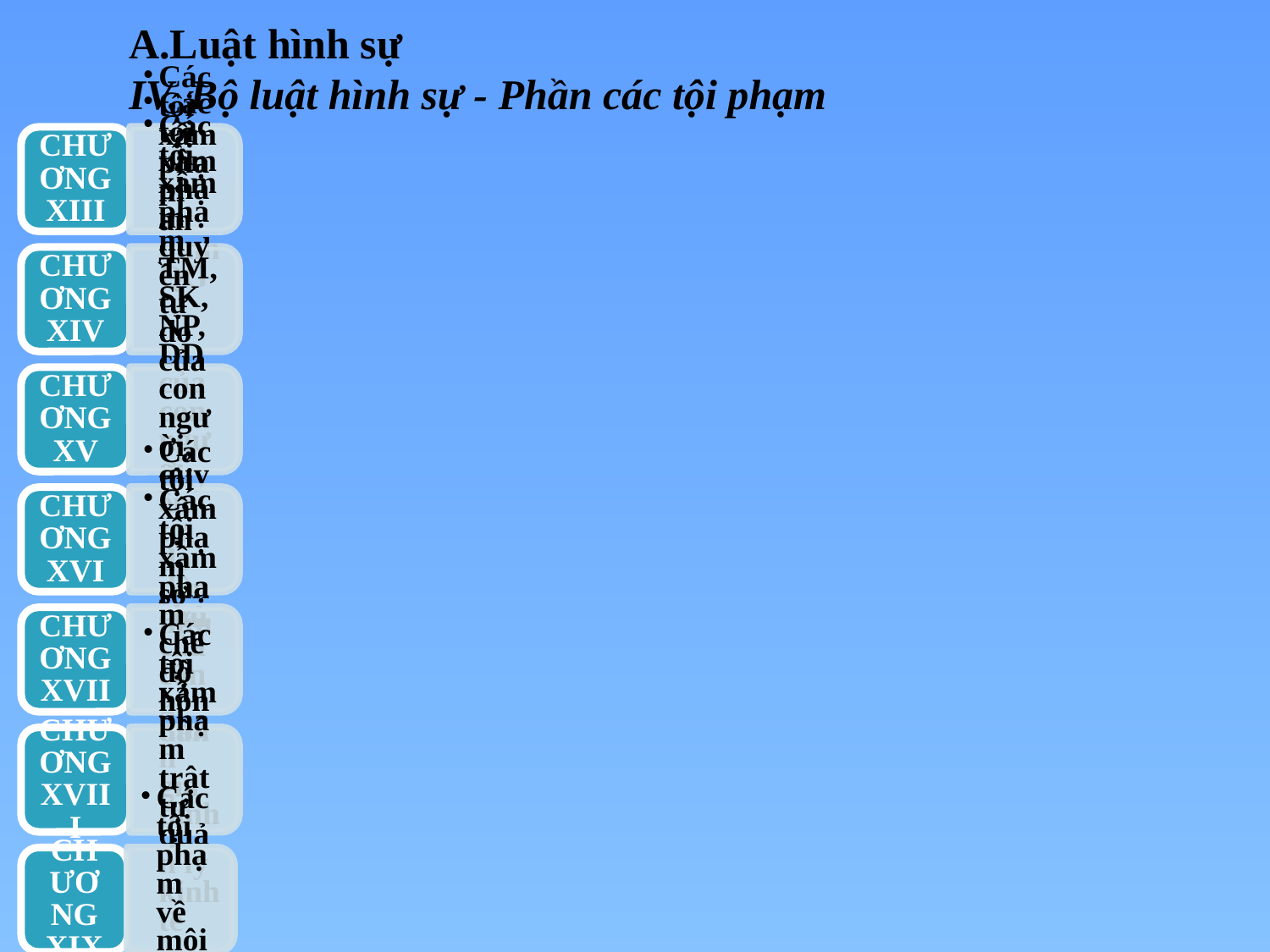

A.Luật hình sự
IV. Bộ luật hình sự - Phần các tội phạm

CHƯƠNG XIII
Các tội xâm phạm an ninh QG

CHƯƠNG XIV
Các tội xâm phạm TM, SK, NP, DD của con người

CHƯƠNG XV
Các tội xâm phạm quyền tự do của con người, quyền tự do dân chủ của công dân

CHƯƠNG XVI
Các tội xâm phạm sở hữu

CHƯƠNG XVII
Các tội xâm phạm chế độ hôn nhân gia đình

CHƯƠNG XVIII
Các tội xâm phạm trật tự quản lý kinh tế

CHƯƠNG XIX
Các tội phạm về môi trường